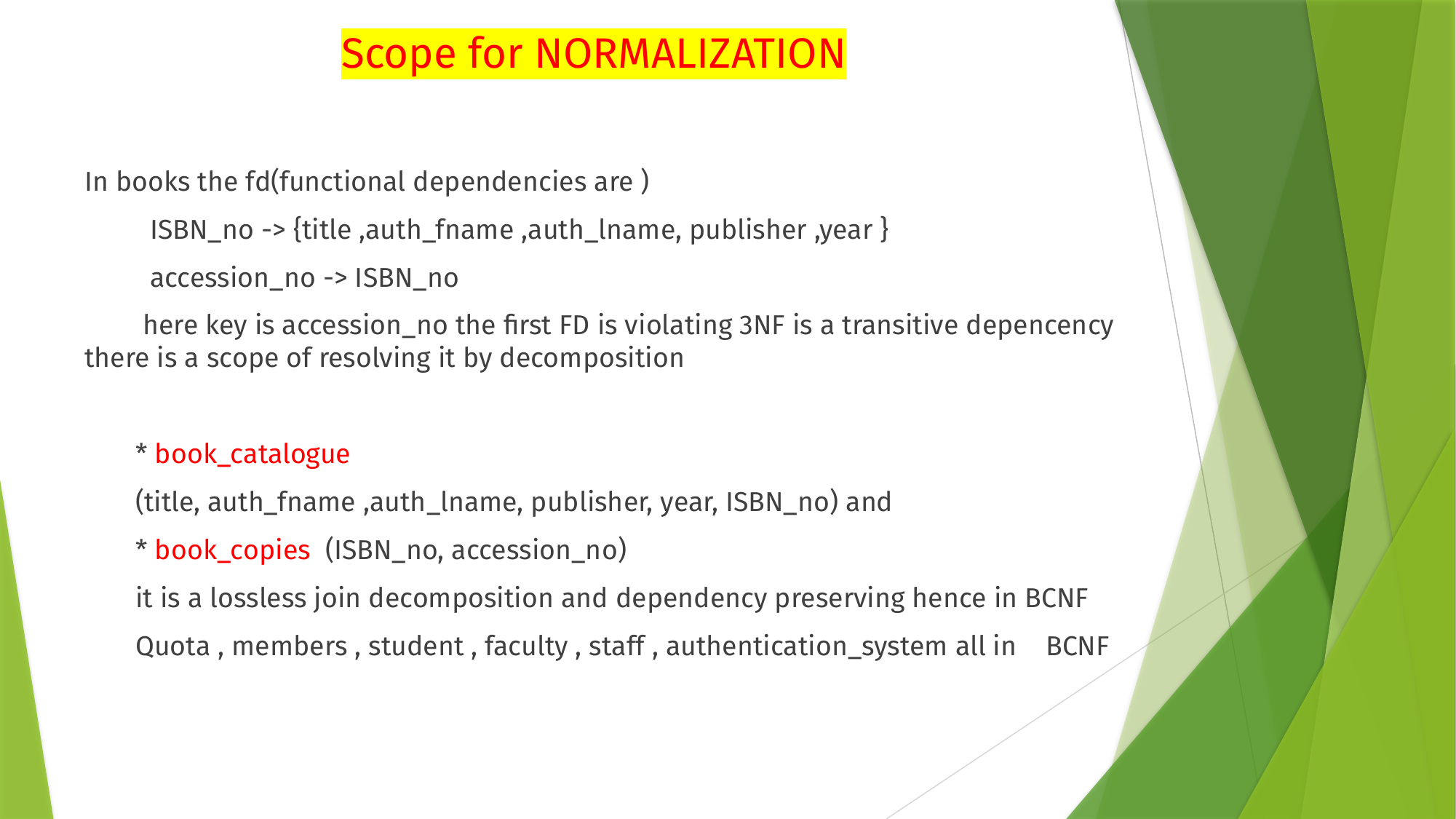

# Scope for NORMALIZATION
In books the fd(functional dependencies are )
         ISBN_no -> {title ,auth_fname ,auth_lname, publisher ,year }
         accession_no -> ISBN_no
        here key is accession_no the first FD is violating 3NF is a transitive depencency there is a scope of resolving it by decomposition

       * book_catalogue
       (title, auth_fname ,auth_lname, publisher, year, ISBN_no) and
       * book_copies  (ISBN_no, accession_no)
       it is a lossless join decomposition and dependency preserving hence in BCNF
       Quota , members , student , faculty , staff , authentication_system all in    BCNF